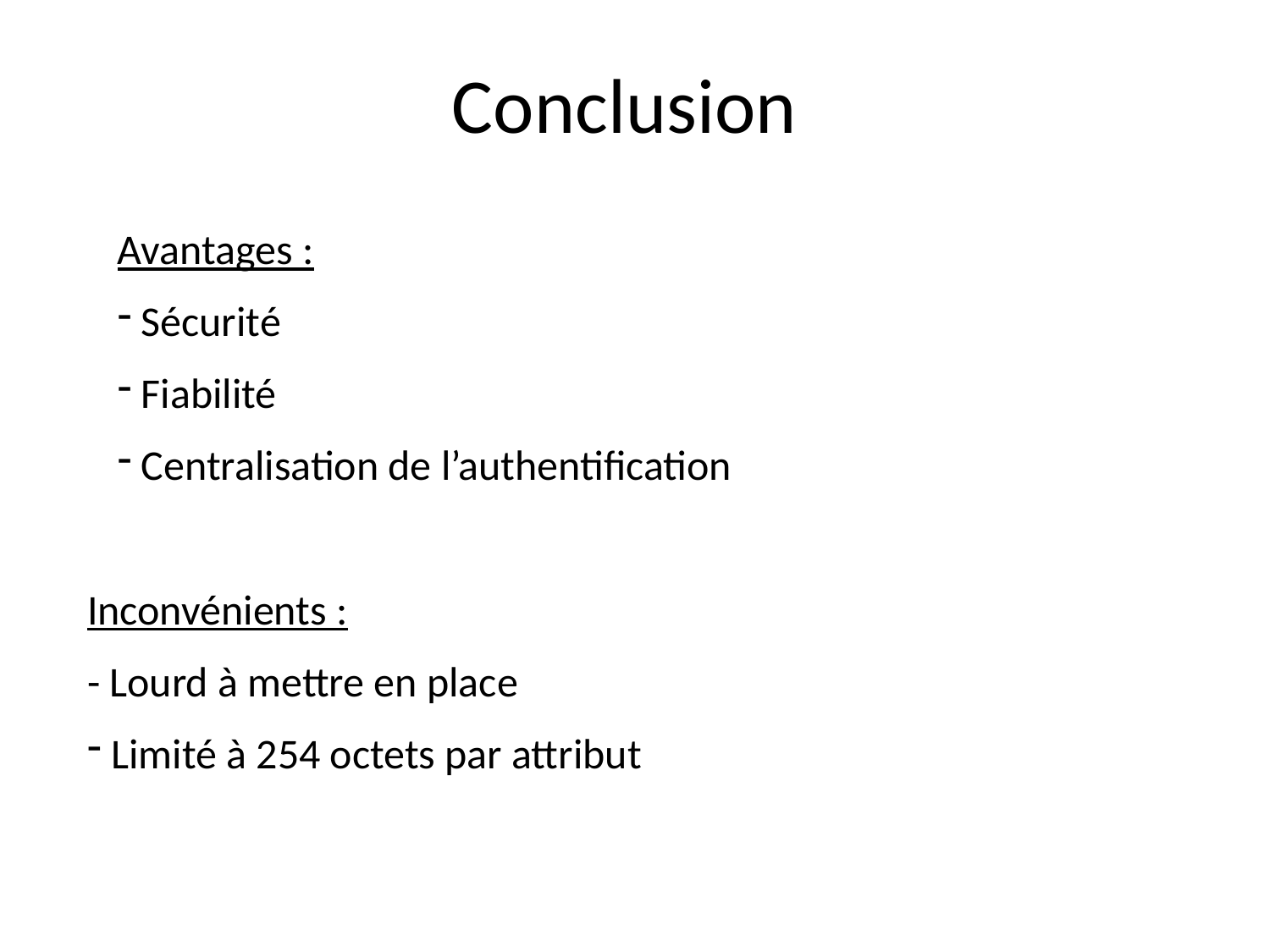

# Conclusion
Avantages :
 Sécurité
 Fiabilité
 Centralisation de l’authentification
Inconvénients :
- Lourd à mettre en place
 Limité à 254 octets par attribut